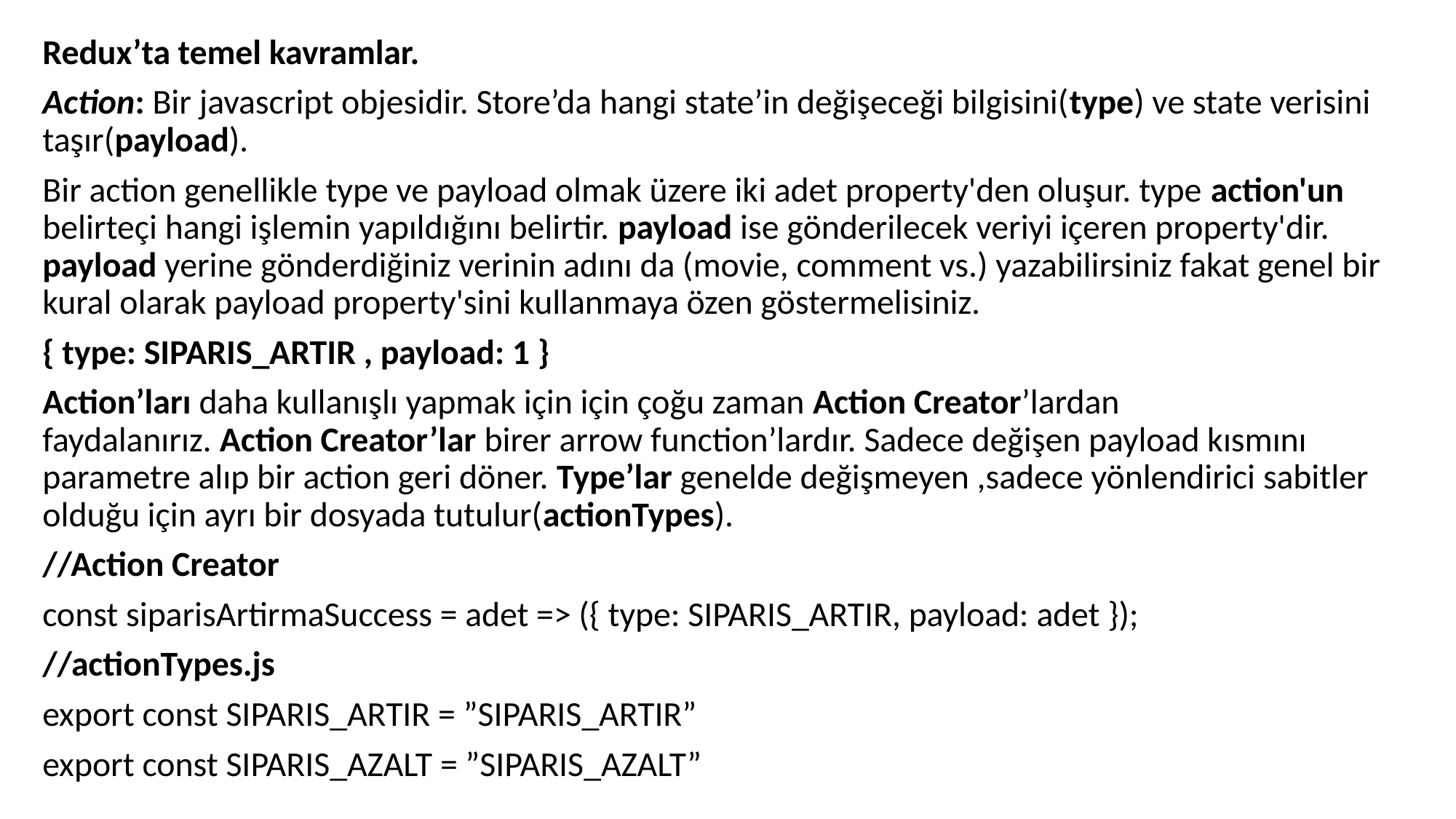

Redux’ta temel kavramlar.
Action: Bir javascript objesidir. Store’da hangi state’in değişeceği bilgisini(type) ve state verisini taşır(payload).
Bir action genellikle type ve payload olmak üzere iki adet property'den oluşur. type action'un belirteçi hangi işlemin yapıldığını belirtir. payload ise gönderilecek veriyi içeren property'dir. payload yerine gönderdiğiniz verinin adını da (movie, comment vs.) yazabilirsiniz fakat genel bir kural olarak payload property'sini kullanmaya özen göstermelisiniz.
{ type: SIPARIS_ARTIR , payload: 1 }
Action’ları daha kullanışlı yapmak için için çoğu zaman Action Creator’lardan faydalanırız. Action Creator’lar birer arrow function’lardır. Sadece değişen payload kısmını parametre alıp bir action geri döner. Type’lar genelde değişmeyen ,sadece yönlendirici sabitler olduğu için ayrı bir dosyada tutulur(actionTypes).
//Action Creator
const siparisArtirmaSuccess = adet => ({ type: SIPARIS_ARTIR, payload: adet });
//actionTypes.js
export const SIPARIS_ARTIR = ”SIPARIS_ARTIR”
export const SIPARIS_AZALT = ”SIPARIS_AZALT”